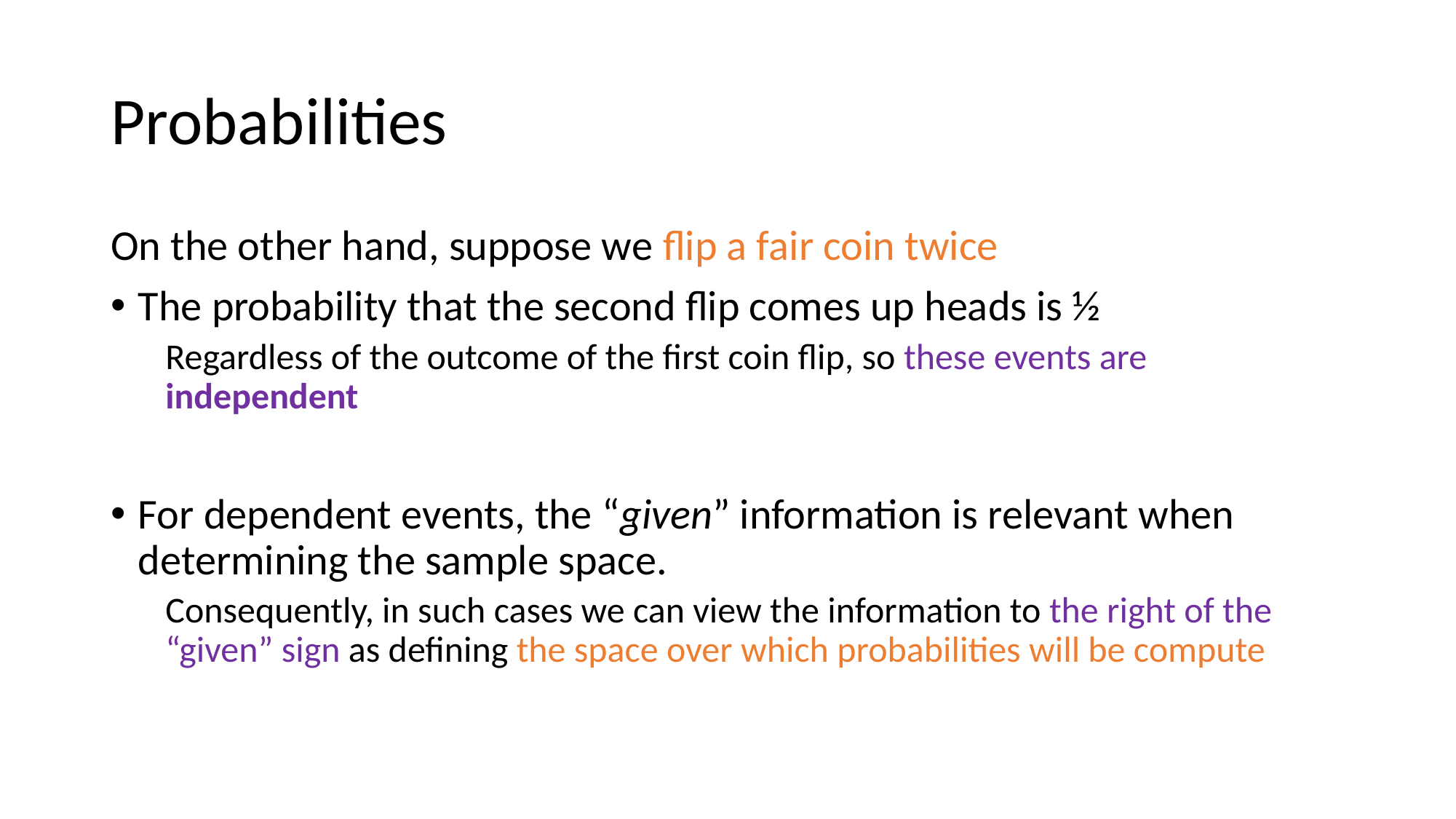

# Probabilities
On the other hand, suppose we flip a fair coin twice
The probability that the second flip comes up heads is ½
Regardless of the outcome of the first coin flip, so these events are independent

For dependent events, the “given” information is relevant when determining the sample space.
Consequently, in such cases we can view the information to the right of the “given” sign as defining the space over which probabilities will be compute